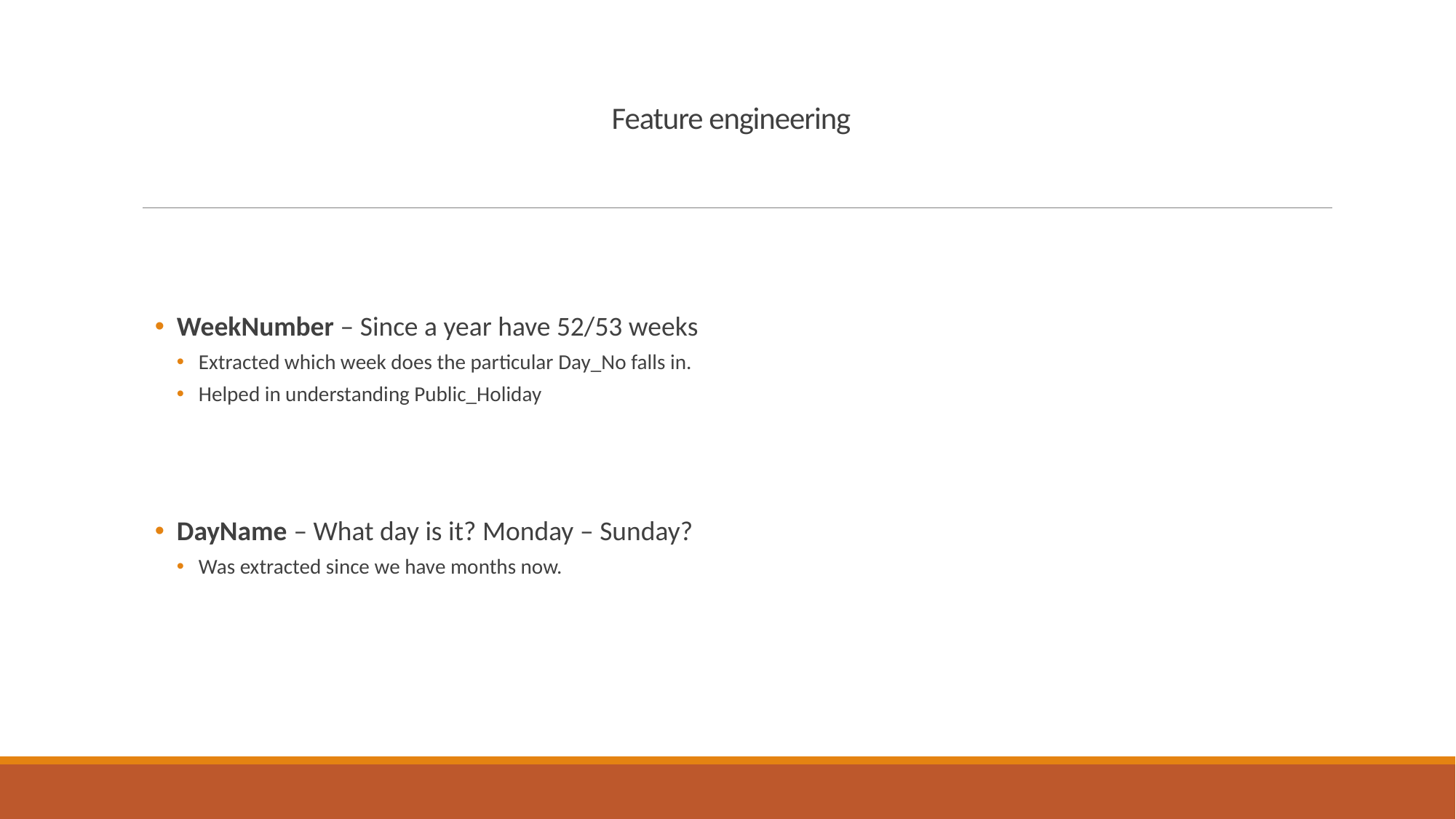

# Feature engineering

WeekNumber – Since a year have 52/53 weeks
Extracted which week does the particular Day_No falls in.
Helped in understanding Public_Holiday

DayName – What day is it? Monday – Sunday?
Was extracted since we have months now.